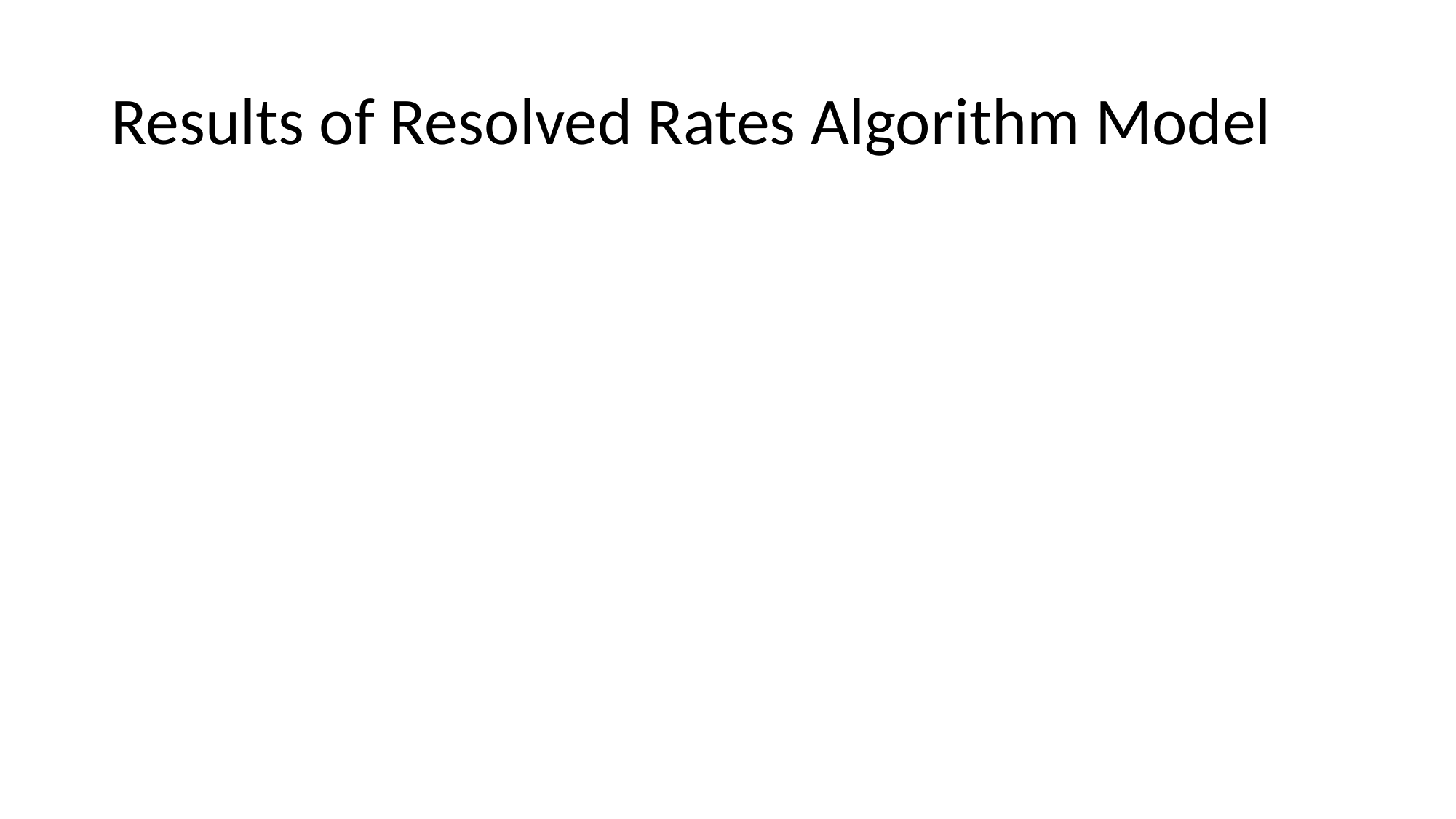

# Results of Resolved Rates Algorithm Model